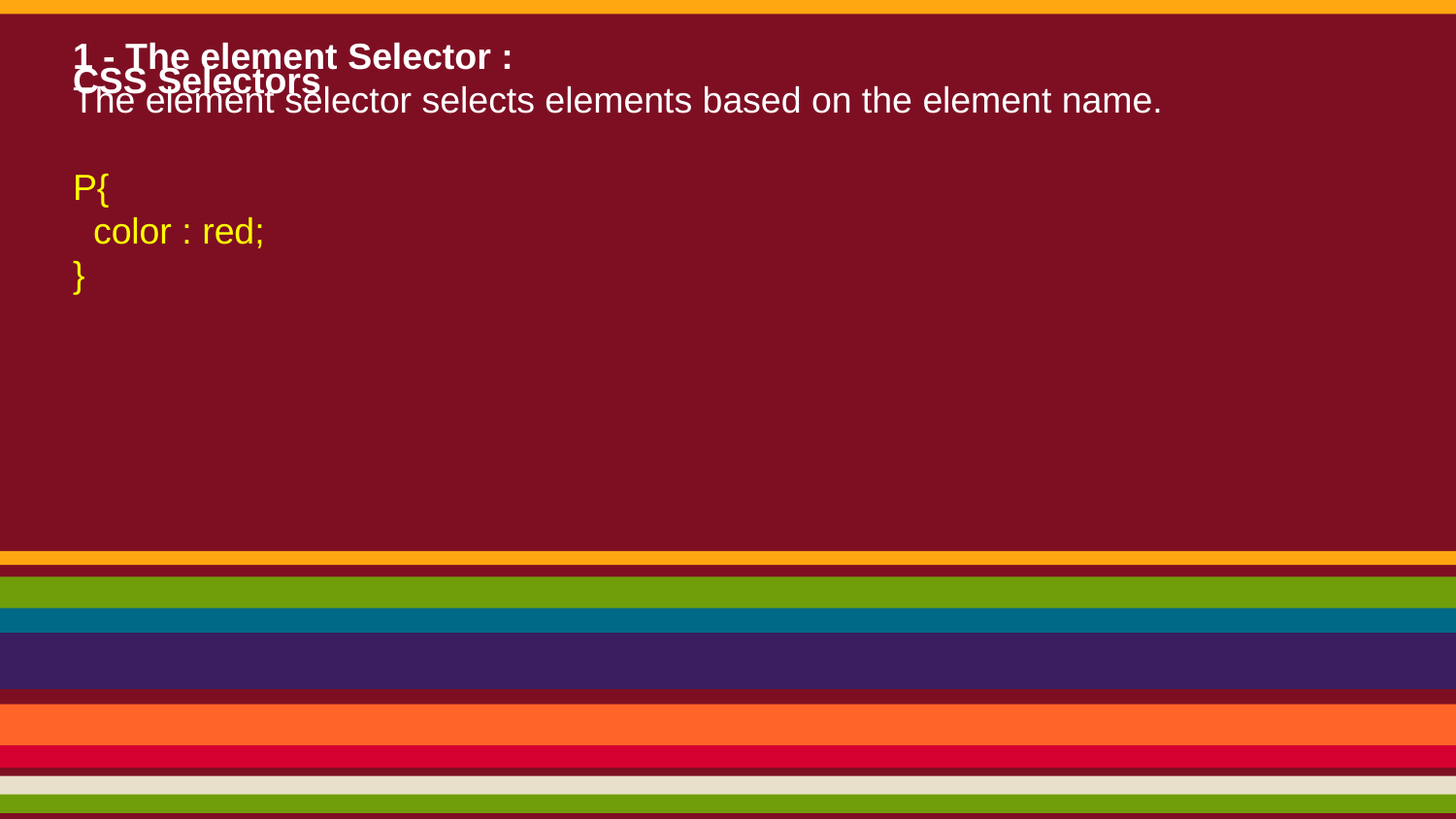

# CSS Selectors
1 - The element Selector :
The element selector selects elements based on the element name.

P{
  color : red;
}